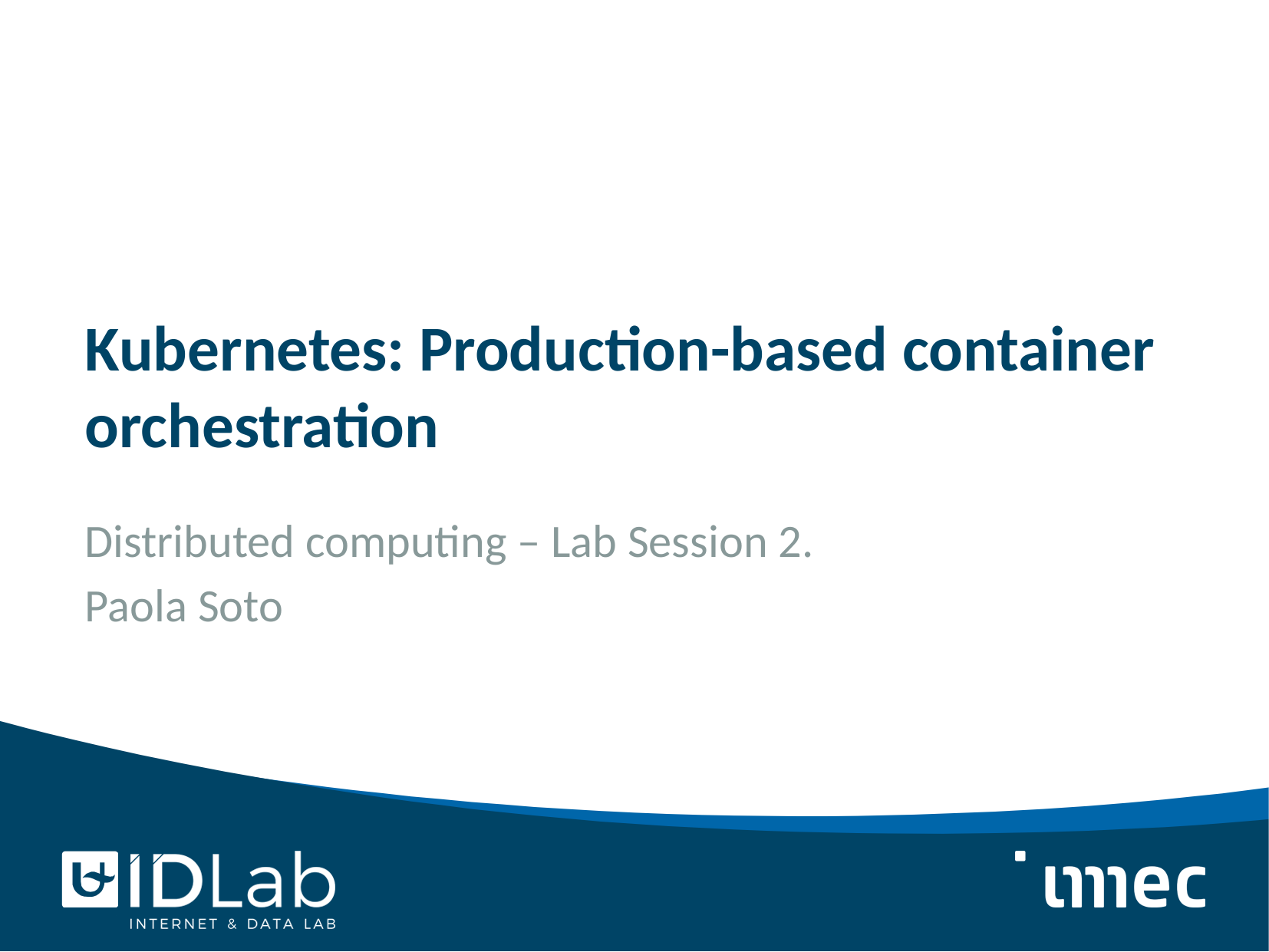

# Kubernetes: Production-based container orchestration
Distributed computing – Lab Session 2.
Paola Soto